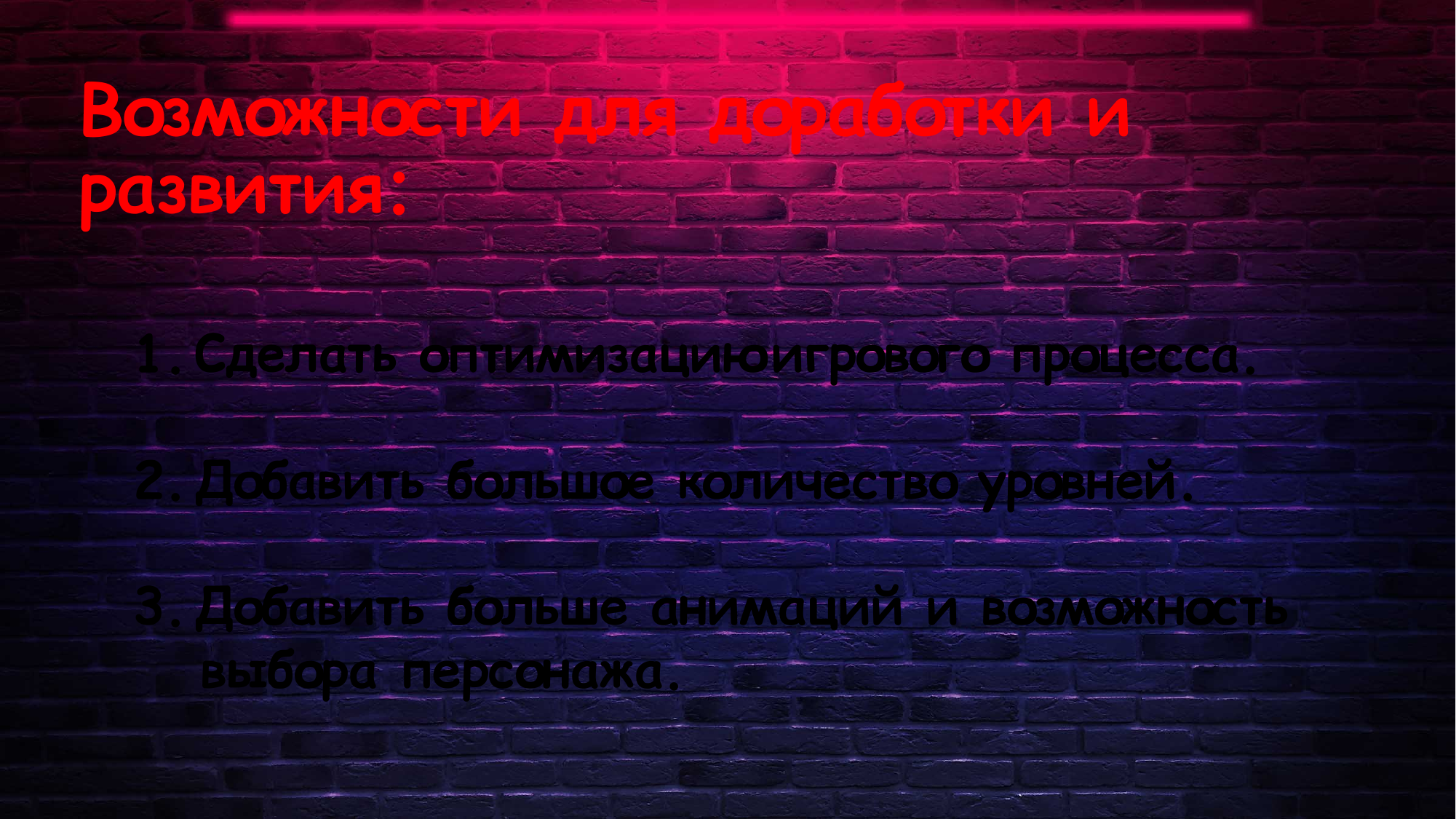

Возможности для доработки и развития:

Сделать оптимизацию игрового процесса.

Добавить большое количество уровней.

Добавить больше анимаций и возможность
   выбора персонажа.